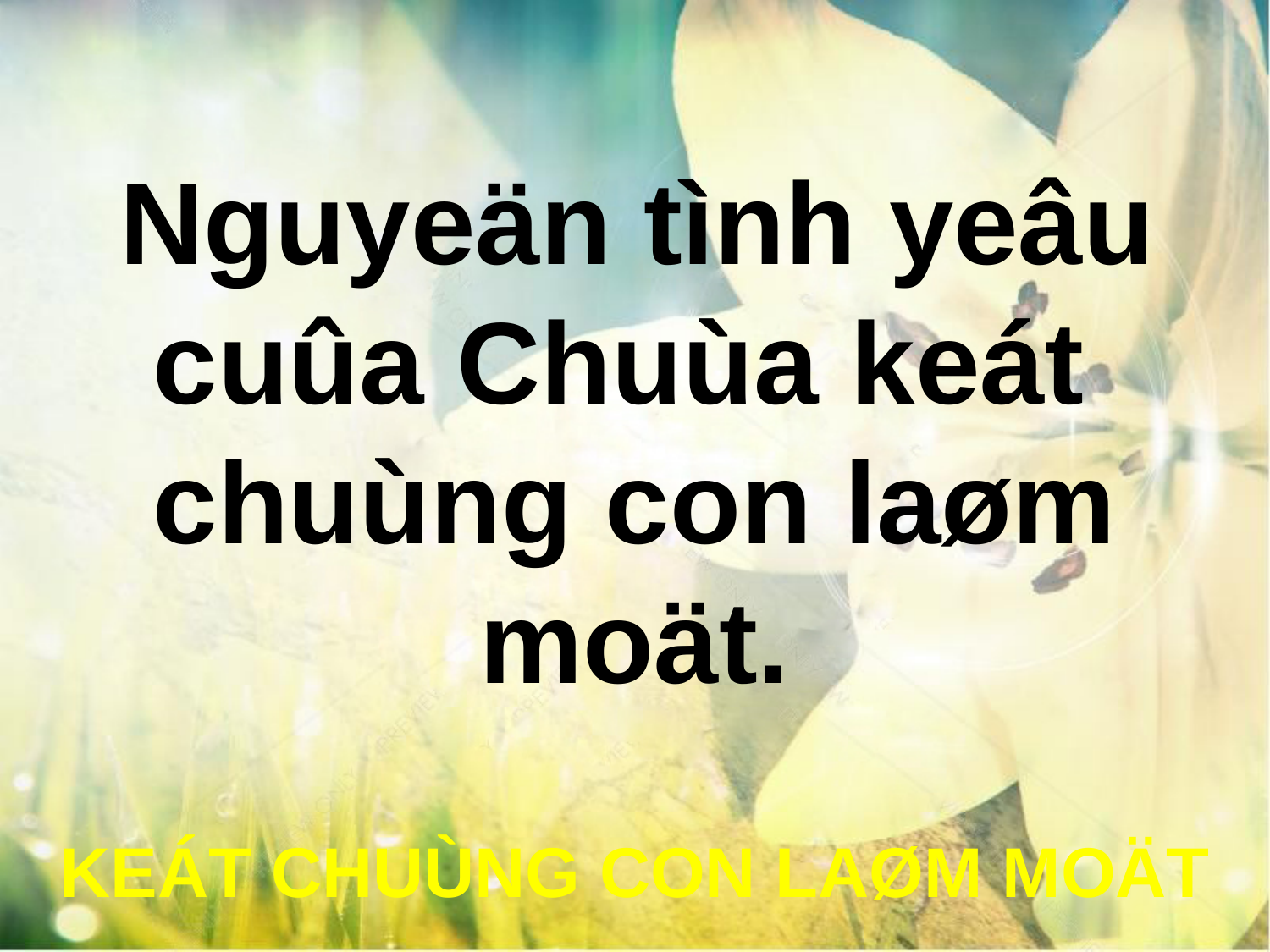

Nguyeän tình yeâu
cuûa Chuùa keát
chuùng con laøm moät.
KEÁT CHUÙNG CON LAØM MOÄT